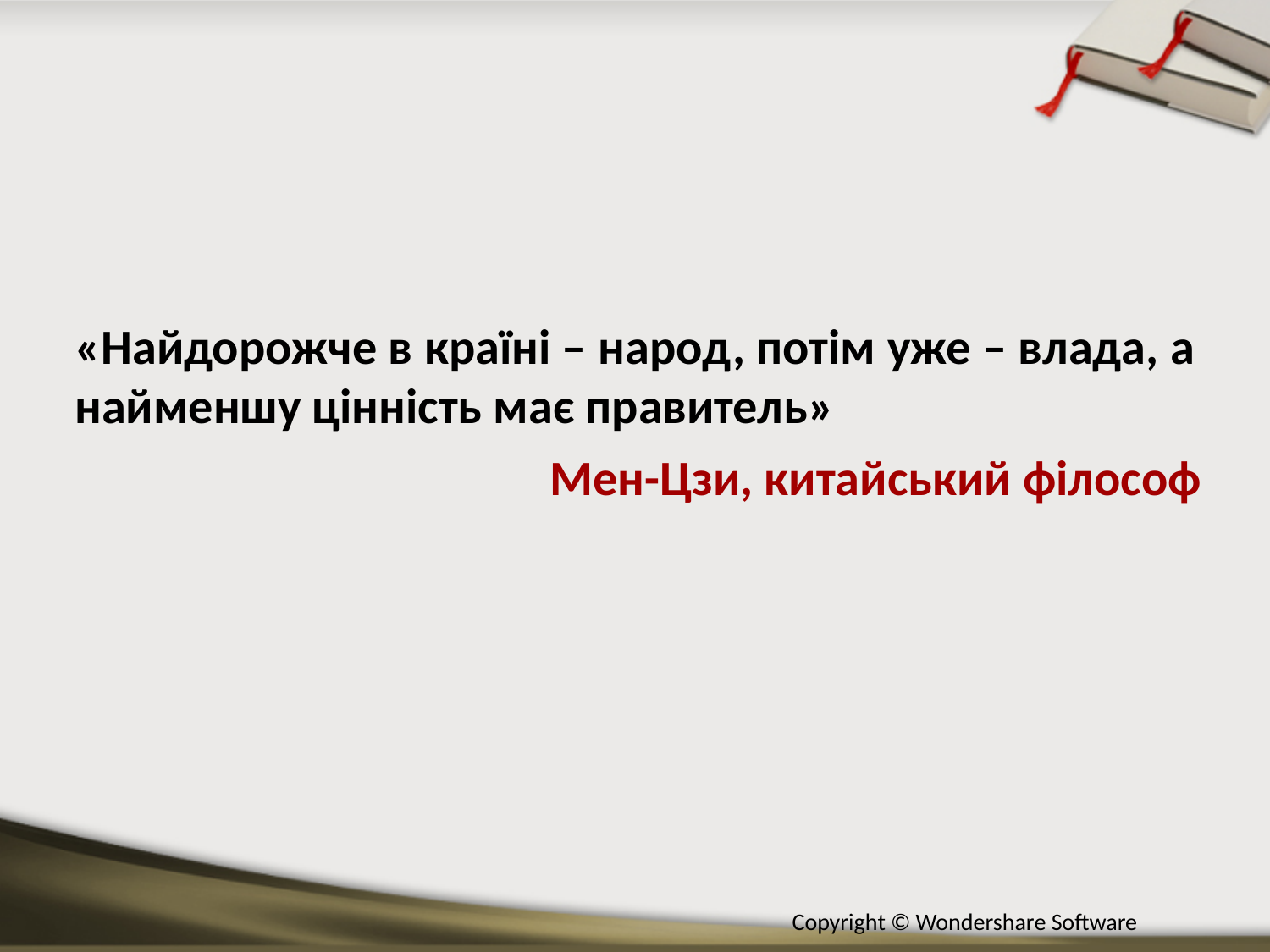

# «Найдорожче в країні – народ, потім уже – влада, а найменшу цінність має правитель»
Мен-Цзи, китайський філософ